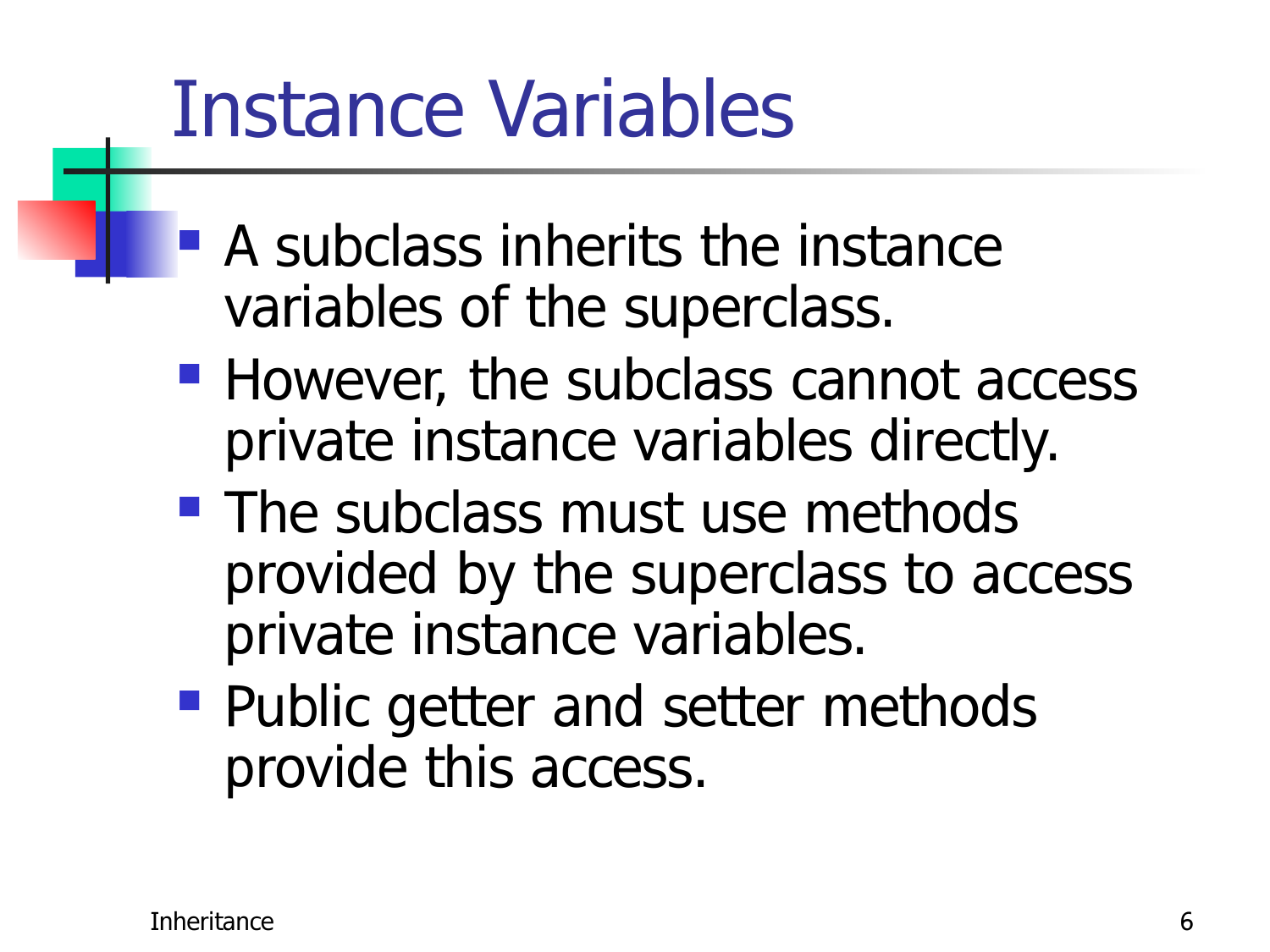

# Instance Variables
A subclass inherits the instance variables of the superclass.
However, the subclass cannot access private instance variables directly.
The subclass must use methods provided by the superclass to access private instance variables.
Public getter and setter methods provide this access.
Inheritance
6